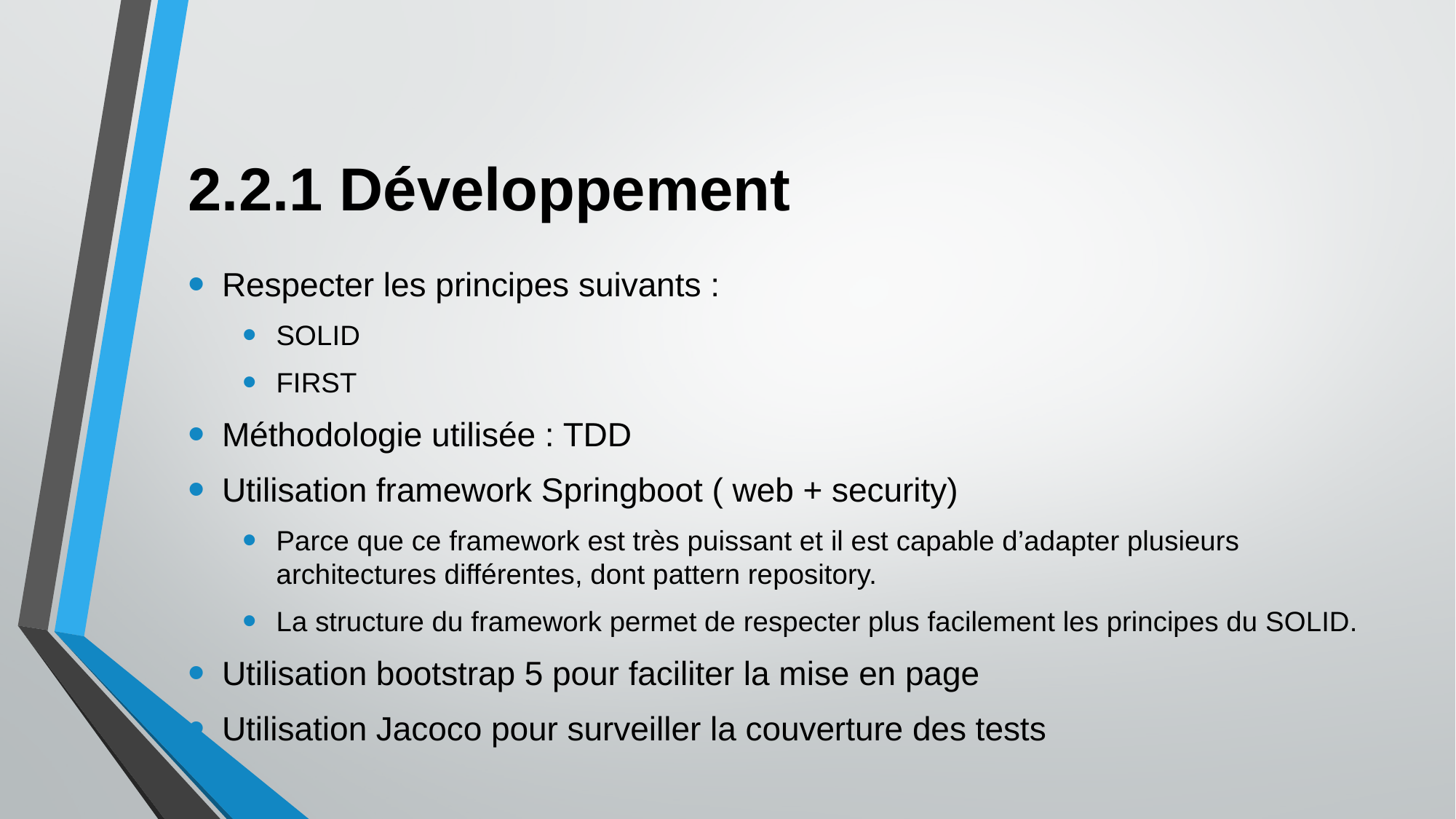

# 2.2.1 Développement
Respecter les principes suivants :
SOLID
FIRST
Méthodologie utilisée : TDD
Utilisation framework Springboot ( web + security)
Parce que ce framework est très puissant et il est capable d’adapter plusieurs architectures différentes, dont pattern repository.
La structure du framework permet de respecter plus facilement les principes du SOLID.
Utilisation bootstrap 5 pour faciliter la mise en page
Utilisation Jacoco pour surveiller la couverture des tests